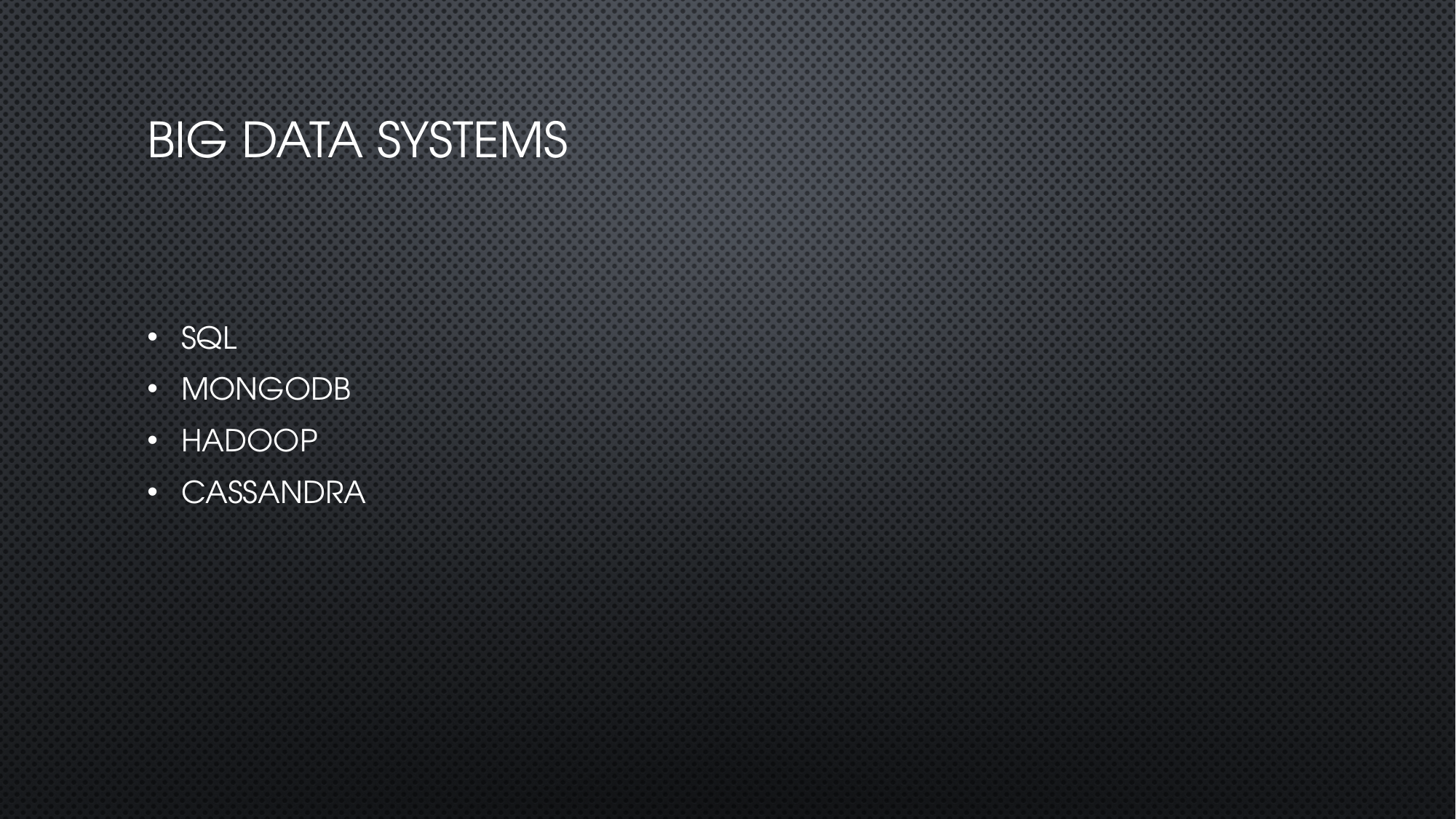

# Big data Systems
SQL
MongoDB
Hadoop
Cassandra